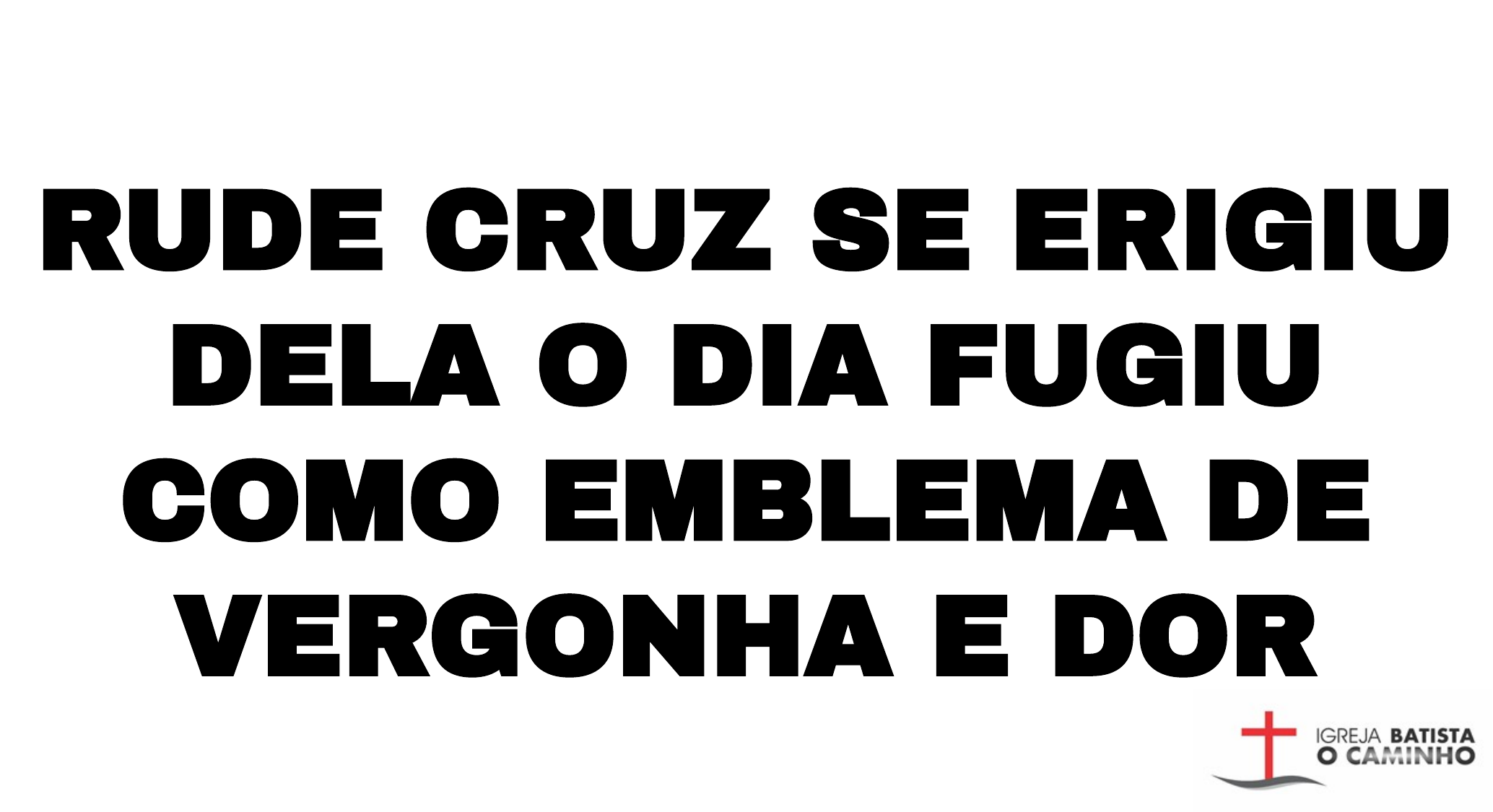

RUDE CRUZ SE ERIGIU DELA O DIA FUGIU COMO EMBLEMA DE VERGONHA E DOR